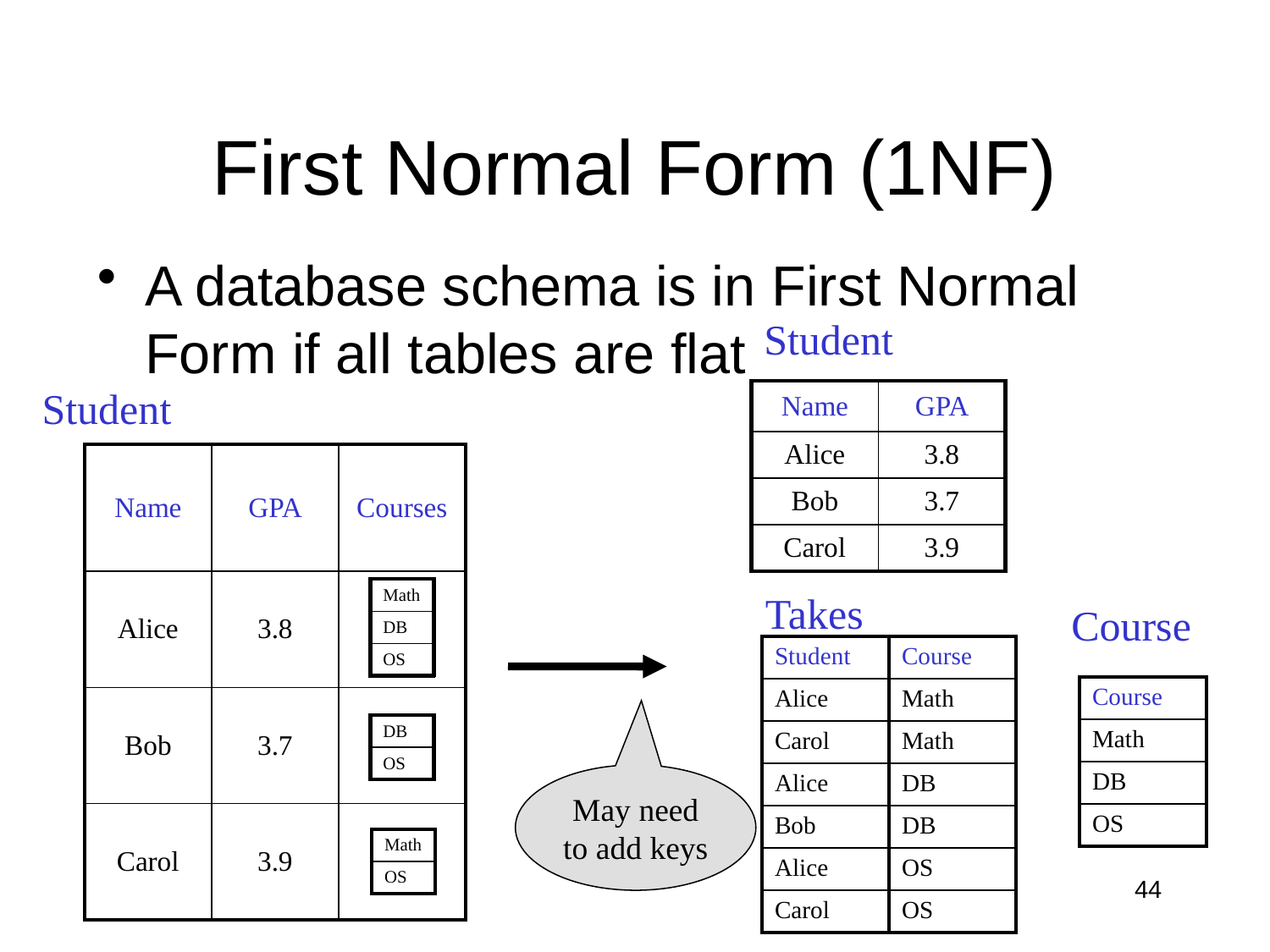

# First Normal Form (1NF)
A database schema is in First Normal Form if all tables are flat
Student
Student
| Name | GPA |
| --- | --- |
| Alice | 3.8 |
| Bob | 3.7 |
| Carol | 3.9 |
| Name | GPA | Courses |
| --- | --- | --- |
| Alice | 3.8 |  |
| Bob | 3.7 |  |
| Carol | 3.9 |  |
| Math |
| --- |
| DB |
| OS |
Takes
Course
| Student | Course |
| --- | --- |
| Alice | Math |
| Carol | Math |
| Alice | DB |
| Bob | DB |
| Alice | OS |
| Carol | OS |

| Course |
| --- |
| Math |
| DB |
| OS |
| DB |
| --- |
| OS |
May need
to add keys
| Math |
| --- |
| OS |
44